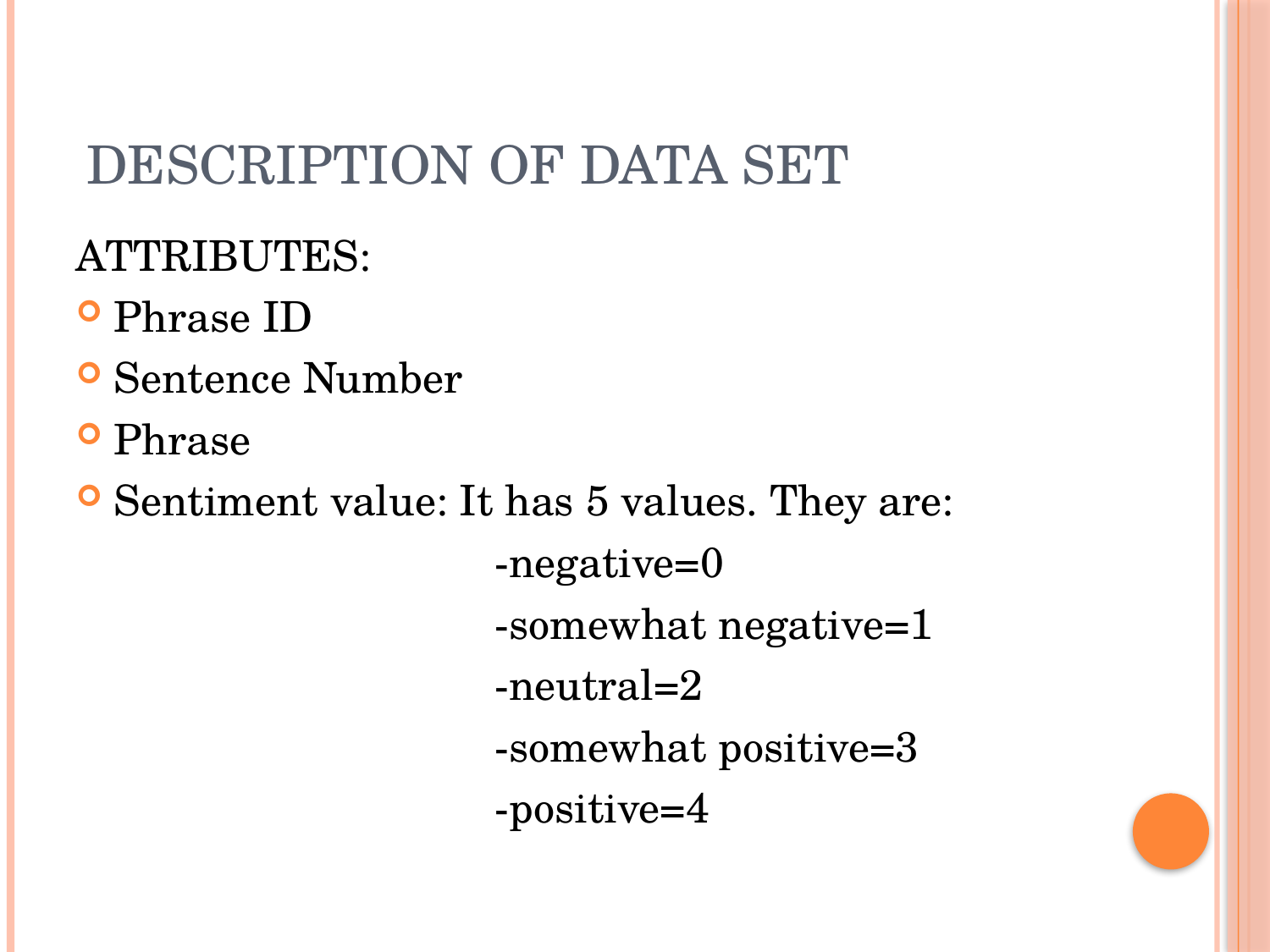

# Description of data set
ATTRIBUTES:
Phrase ID
Sentence Number
Phrase
Sentiment value: It has 5 values. They are:
				-negative=0
				-somewhat negative=1
				-neutral=2
				-somewhat positive=3
				-positive=4